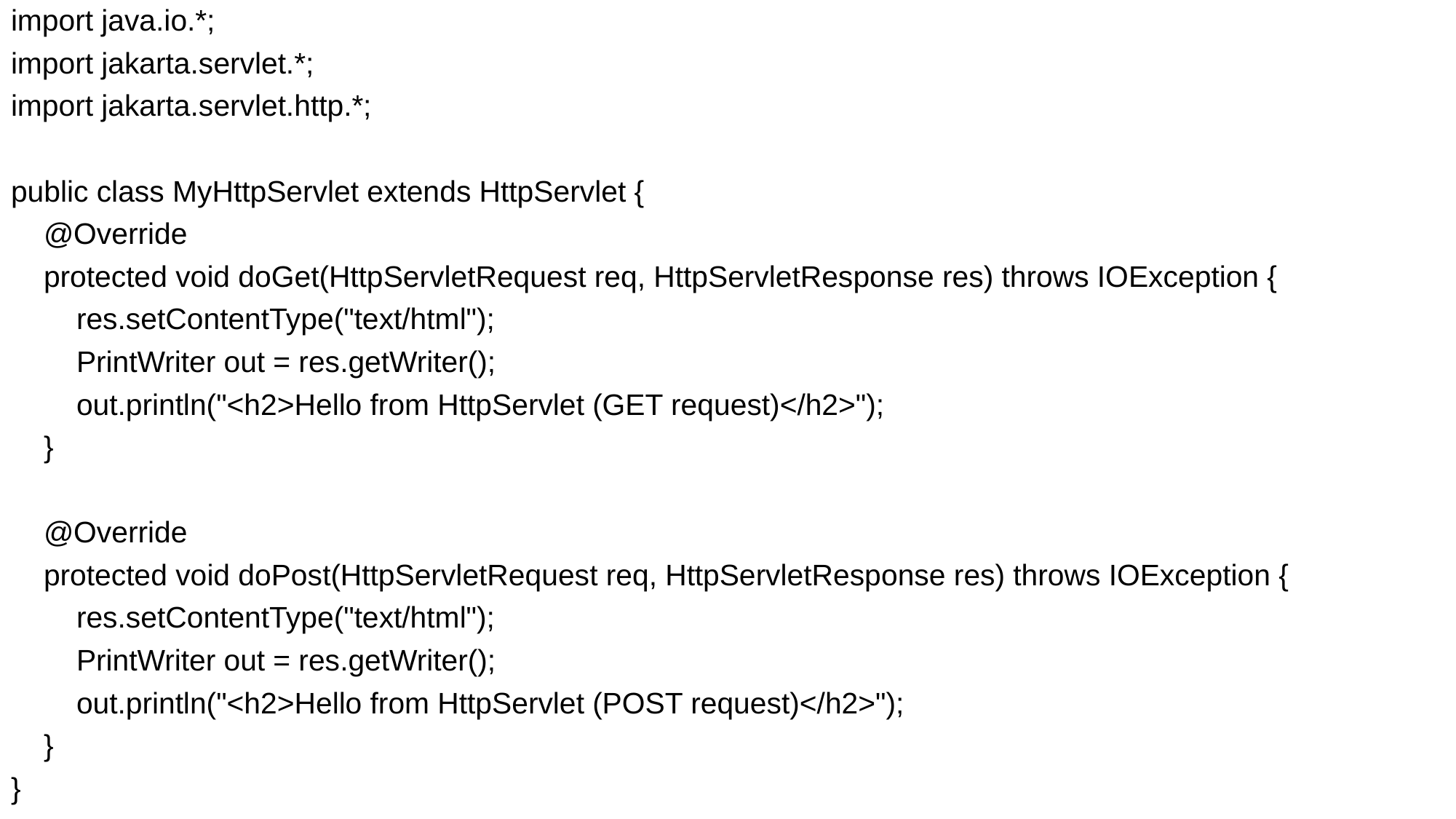

# import java.io.*;
import jakarta.servlet.*;
import jakarta.servlet.http.*;

public class MyHttpServlet extends HttpServlet {
    @Override
    protected void doGet(HttpServletRequest req, HttpServletResponse res) throws IOException {
        res.setContentType("text/html");
        PrintWriter out = res.getWriter();
        out.println("<h2>Hello from HttpServlet (GET request)</h2>");
    }

    @Override
    protected void doPost(HttpServletRequest req, HttpServletResponse res) throws IOException {
        res.setContentType("text/html");
        PrintWriter out = res.getWriter();
        out.println("<h2>Hello from HttpServlet (POST request)</h2>");
    }
}